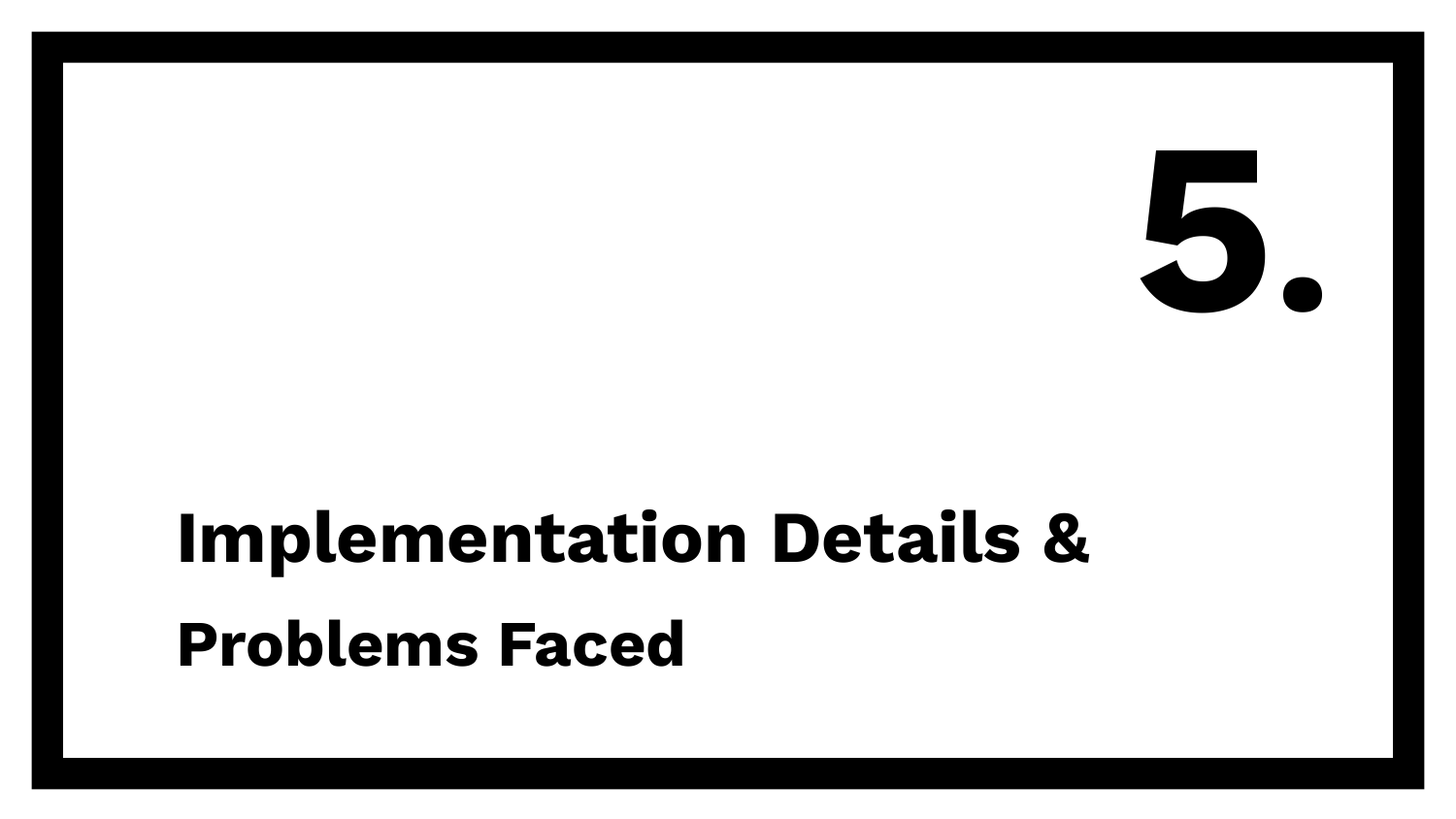

5.
Implementation Details &
# Problems Faced